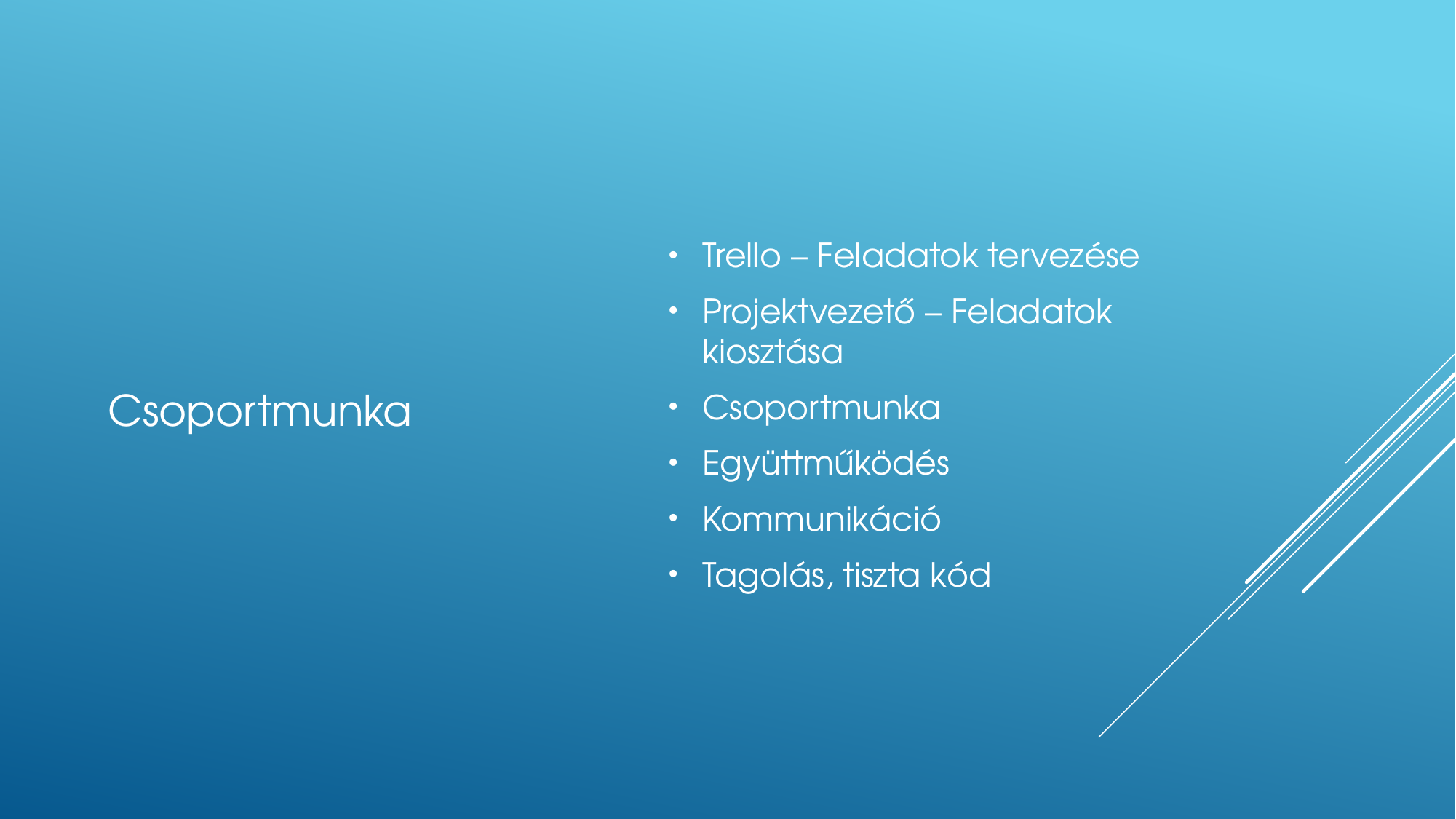

Csoportmunka
Trello – Feladatok tervezése
Projektvezető – Feladatok kiosztása
Csoportmunka
Együttműködés
Kommunikáció
Tagolás, tiszta kód